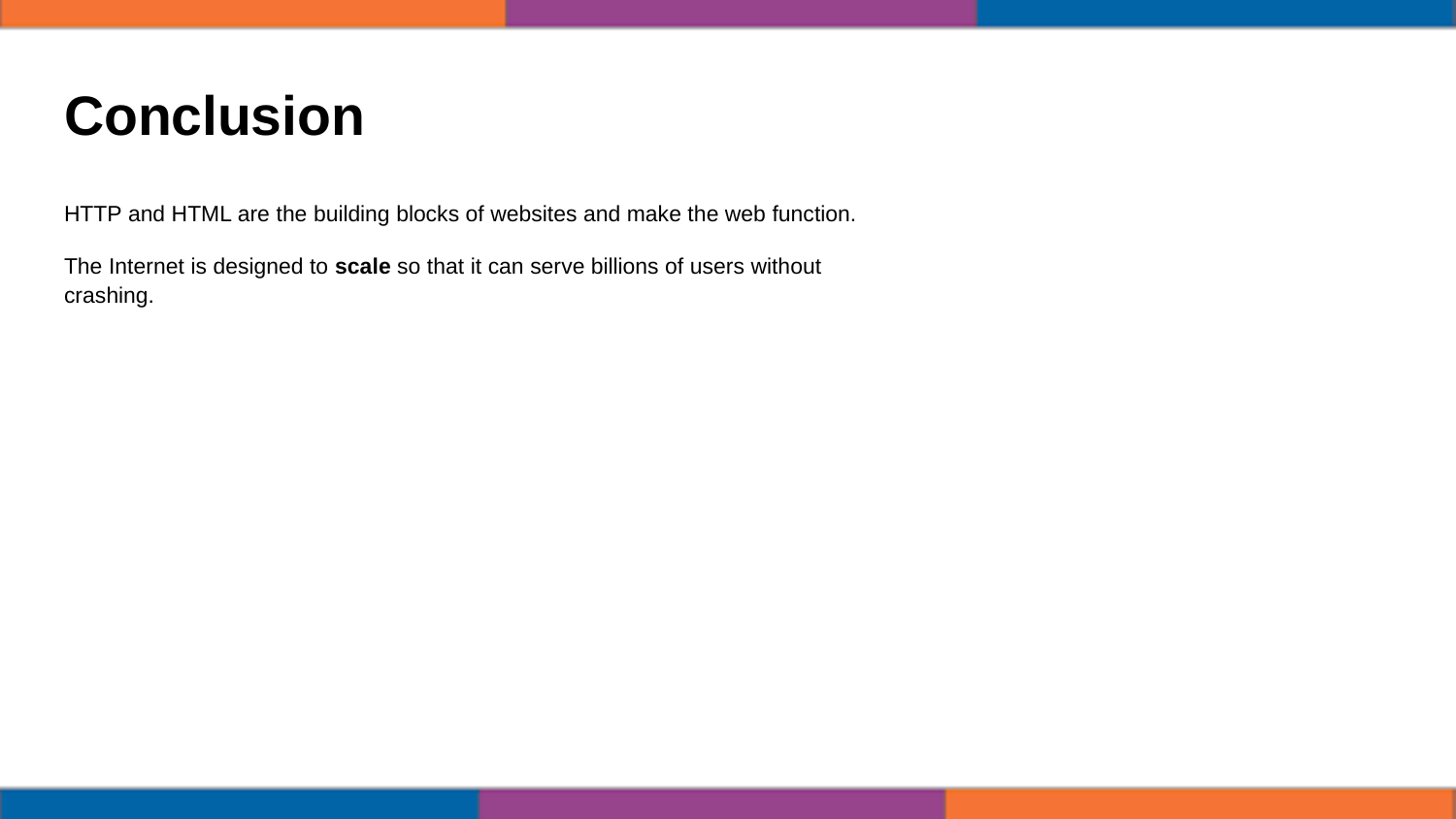

# Conclusion
HTTP and HTML are the building blocks of websites and make the web function.
The Internet is designed to scale so that it can serve billions of users without crashing.